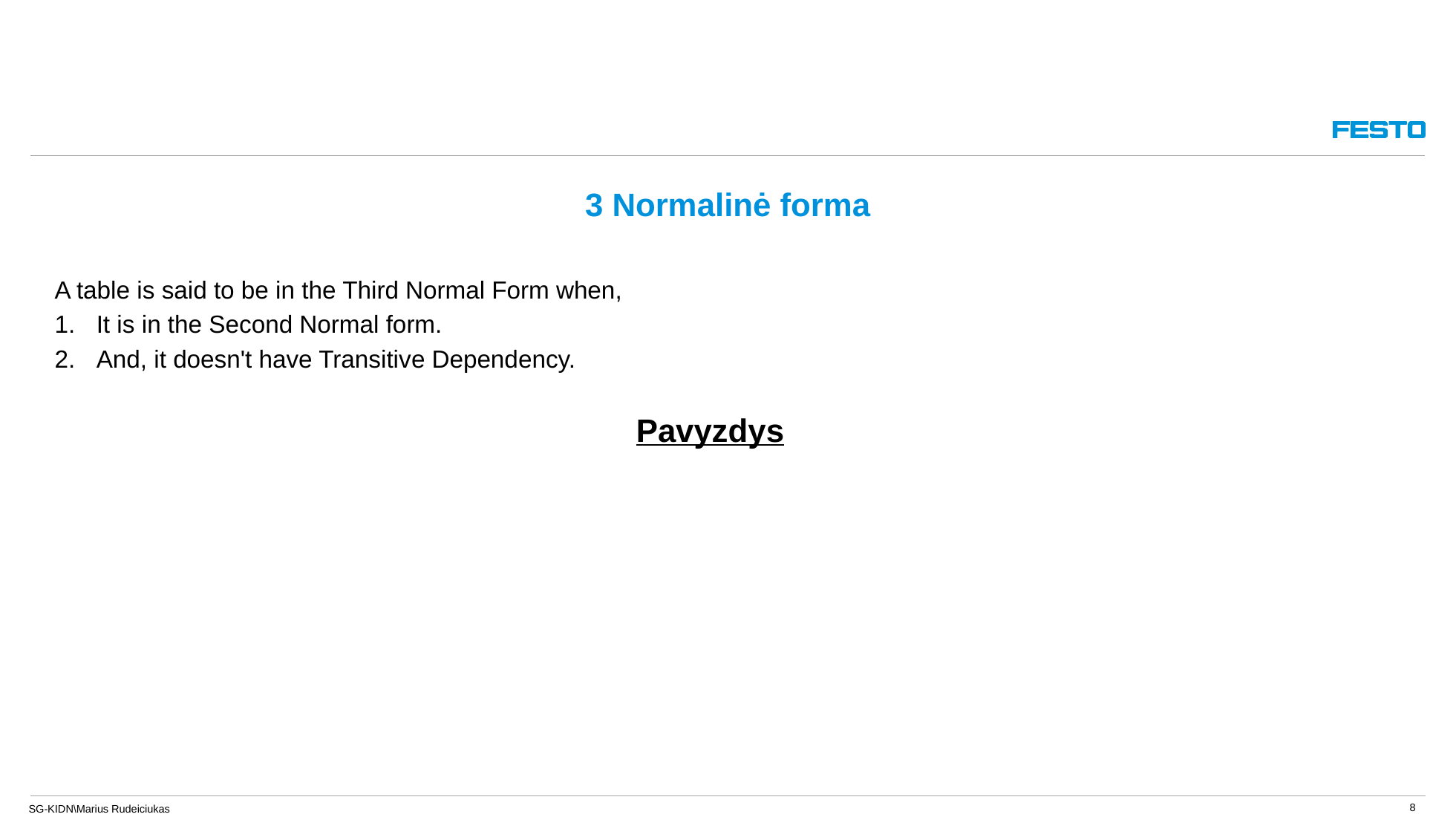

8
# 3 Normalinė forma

A table is said to be in the Third Normal Form when,
It is in the Second Normal form.
And, it doesn't have Transitive Dependency.

Pavyzdys